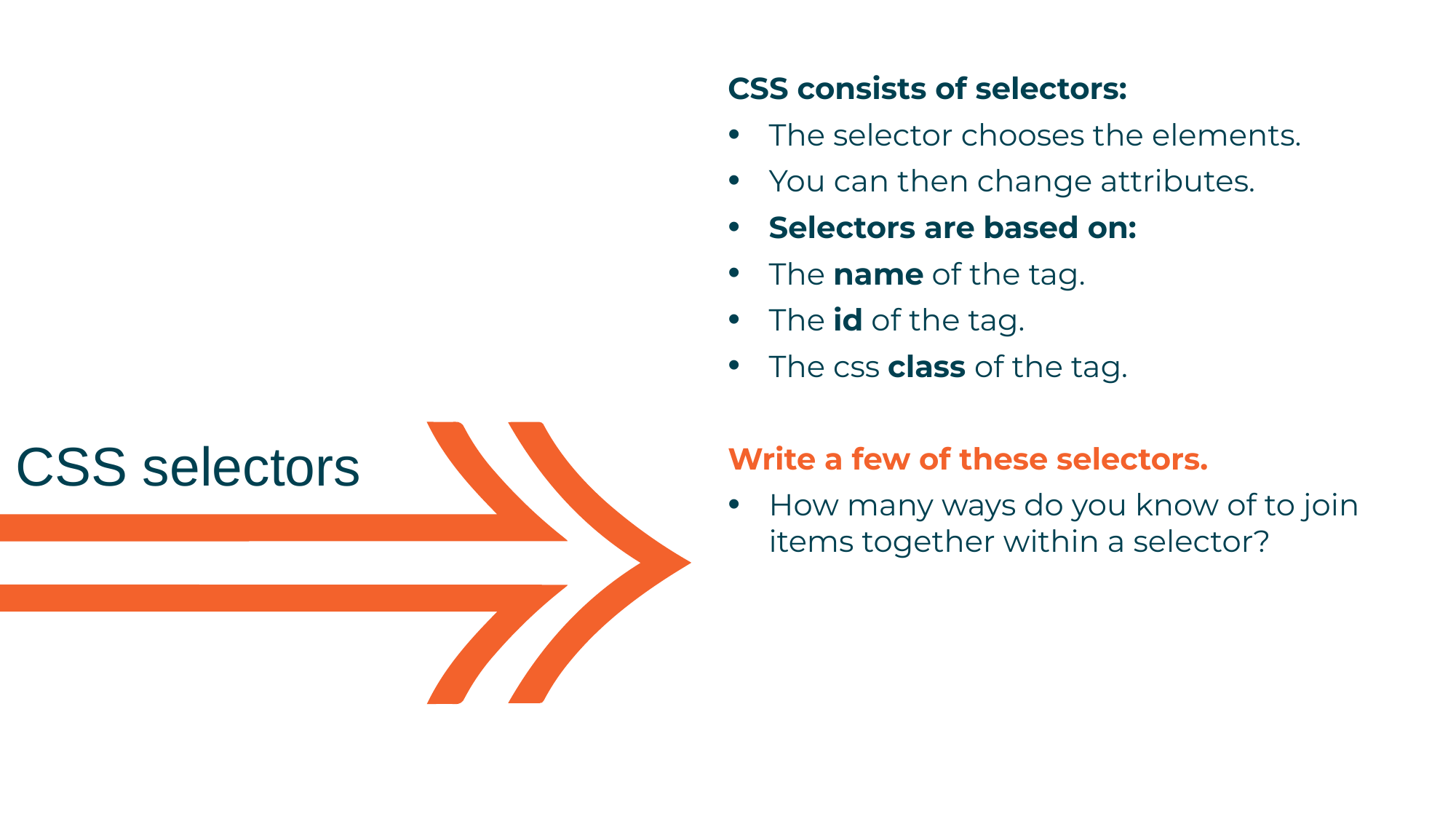

CSS consists of selectors:
The selector chooses the elements.
You can then change attributes.
Selectors are based on:
The name of the tag.
The id of the tag.
The css class of the tag.

Write a few of these selectors.
How many ways do you know of to join items together within a selector?

CSS selectors